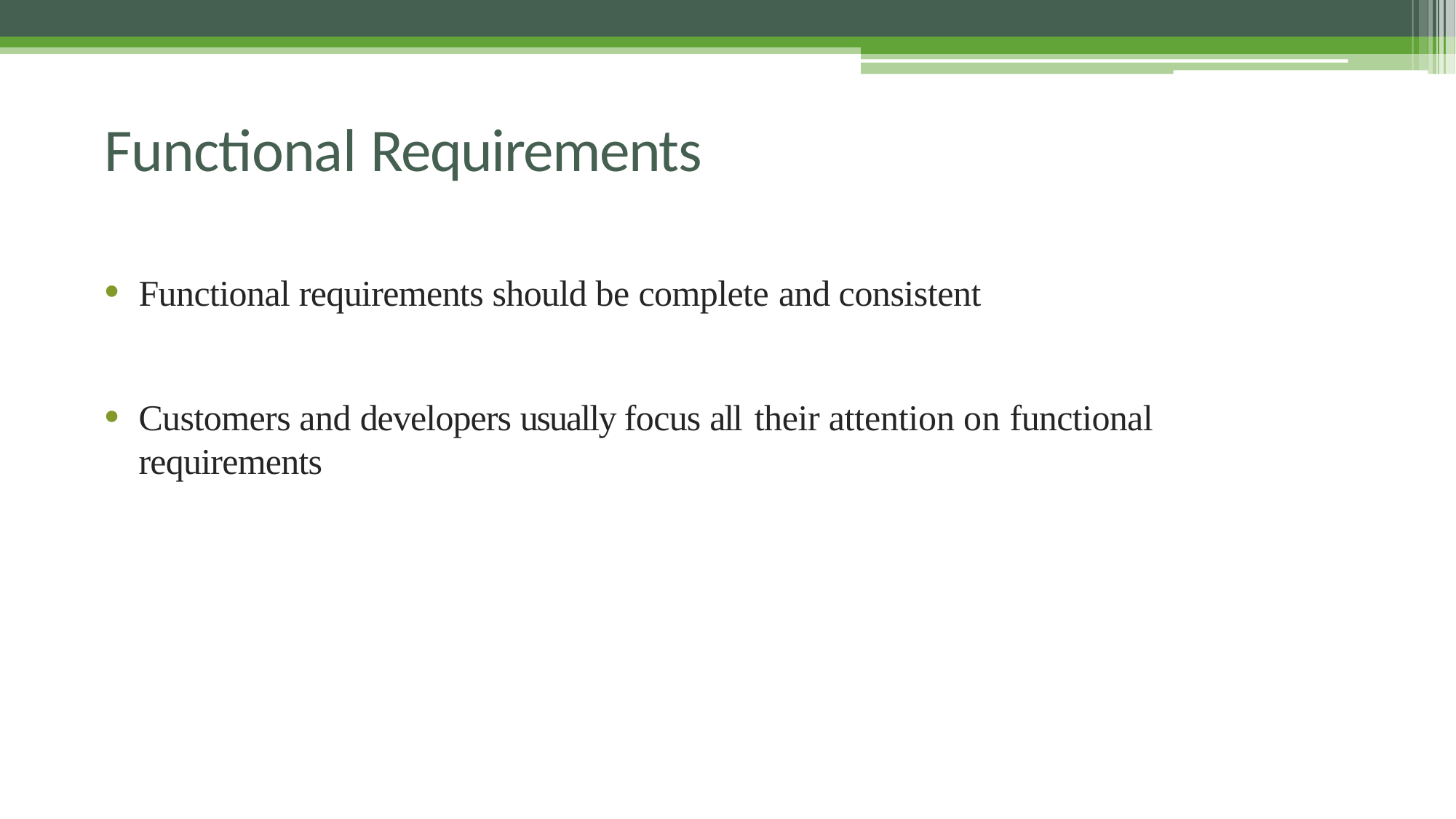

# Functional Requirements
Functional requirements should be complete and consistent

Customers and developers usually focus all their attention on functional requirements
4